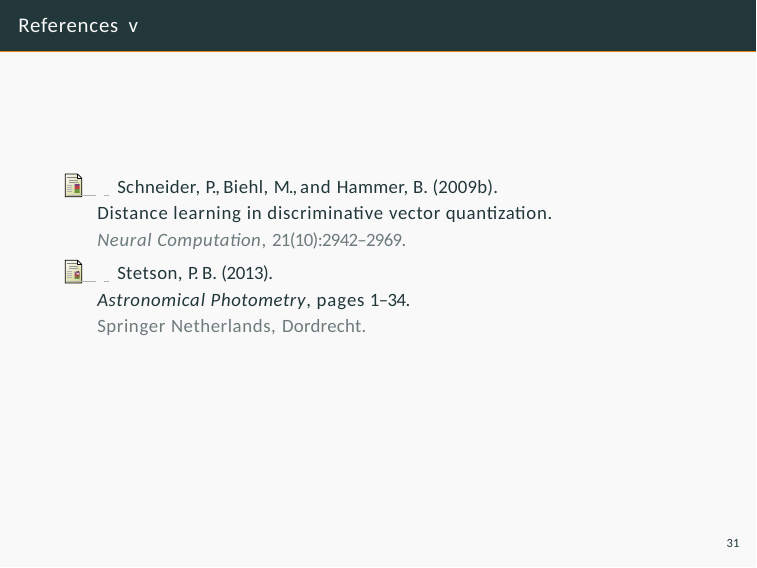

# References v

      Schneider, P., Biehl, M., and Hammer, B. (2009b).
Distance learning in discriminative vector quantization.
Neural Computation, 21(10):2942–2969.
      Stetson, P. B. (2013).
Astronomical Photometry, pages 1–34.
Springer Netherlands, Dordrecht.

31